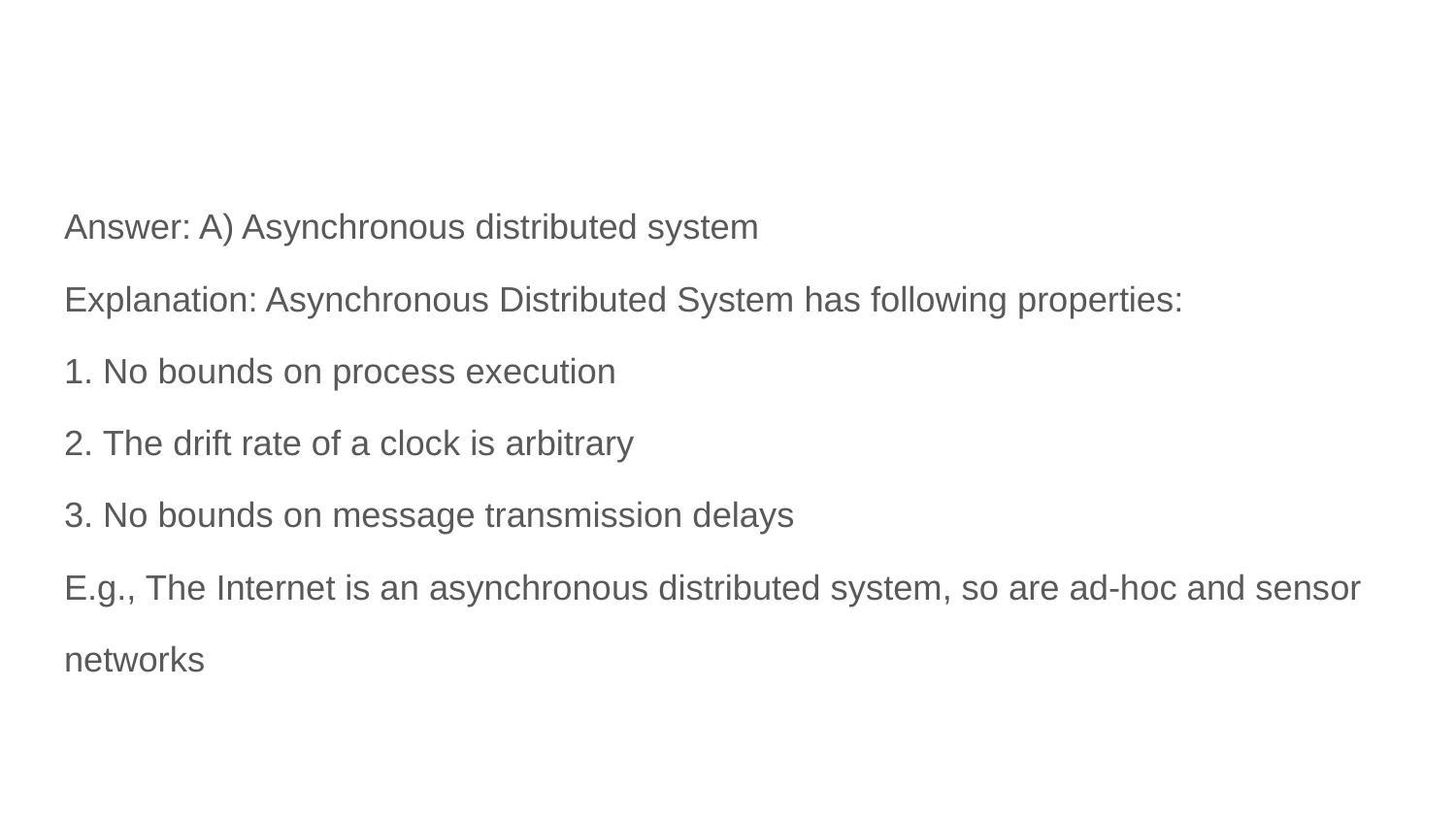

Answer: A) Asynchronous distributed system
Explanation: Asynchronous Distributed System has following properties:
1. No bounds on process execution
2. The drift rate of a clock is arbitrary
3. No bounds on message transmission delays
E.g., The Internet is an asynchronous distributed system, so are ad-hoc and sensor
networks